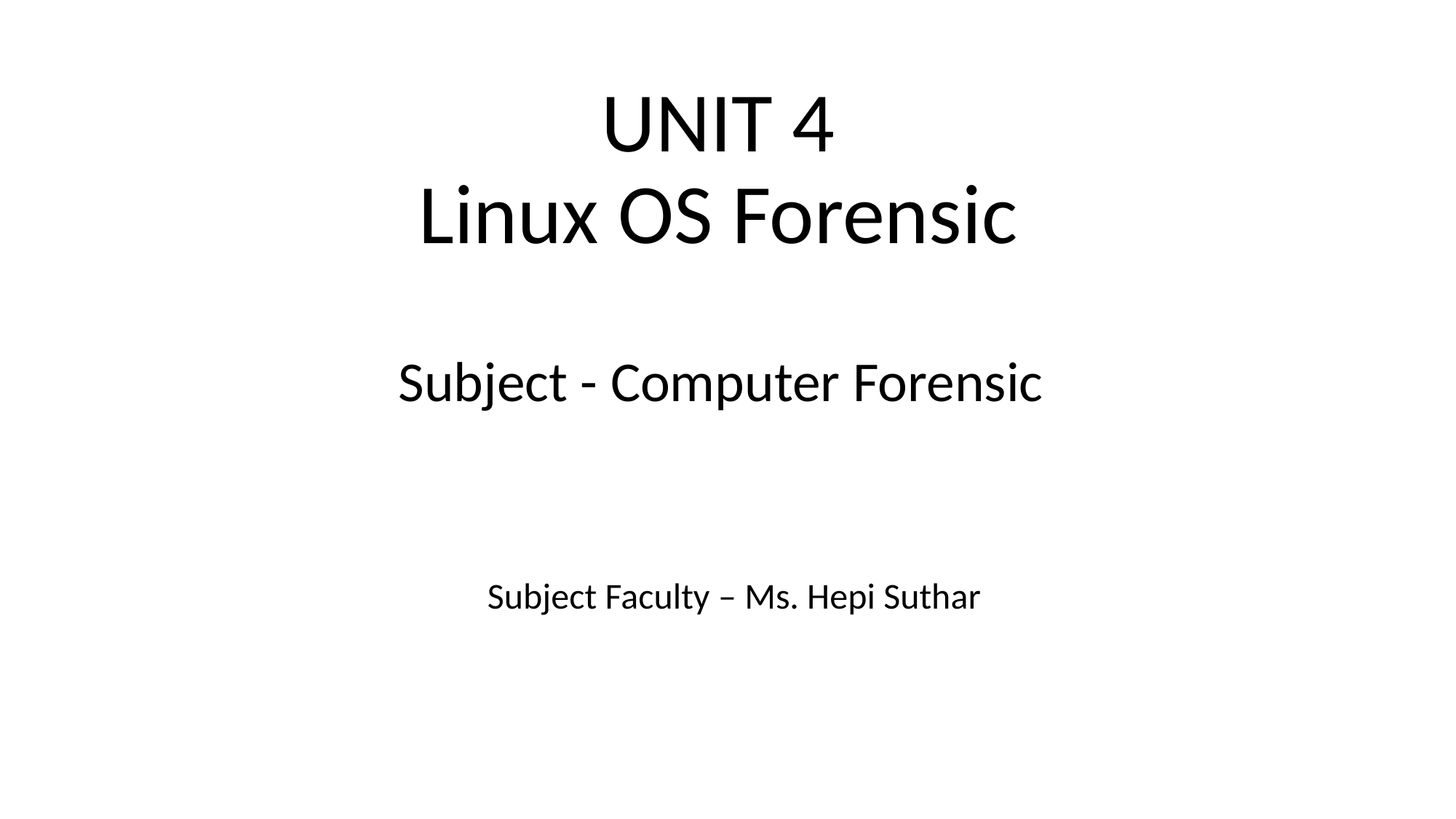

# UNIT 4 Linux OS Forensic Subject - Computer Forensic

Subject Faculty – Ms. Hepi Suthar